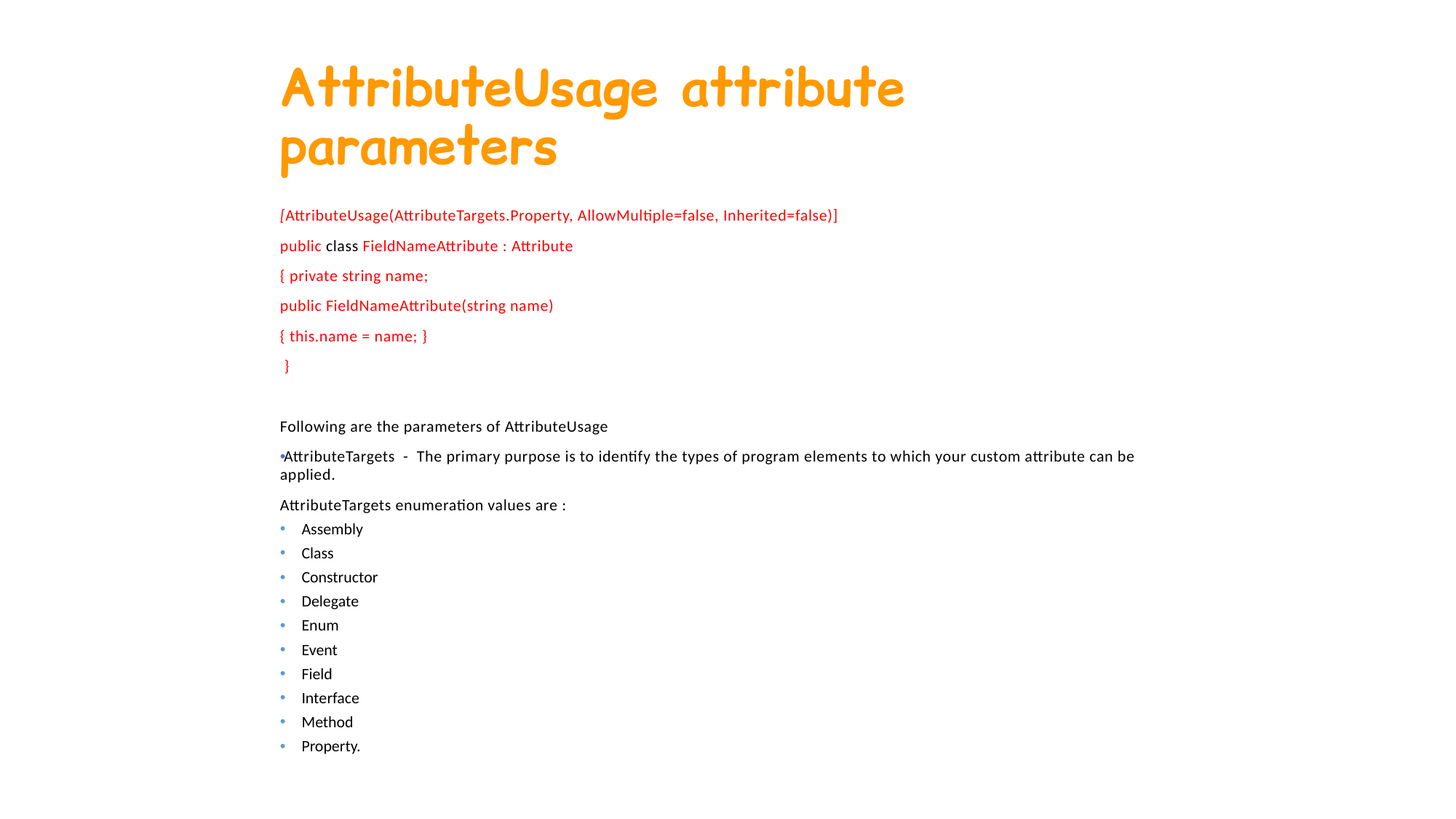

AttributeUsage attribute parameters
[AttributeUsage(AttributeTargets.Property, AllowMultiple=false, Inherited=false)]
public class FieldNameAttribute : Attribute
{ private string name;
public FieldNameAttribute(string name)
{ this.name = name; }
 }

Following are the parameters of AttributeUsage
AttributeTargets  -  The primary purpose is to identify the types of program elements to which your custom attribute can be applied.
AttributeTargets enumeration values are :
Assembly
Class
Constructor
Delegate
Enum
Event
Field
Interface
Method
Property.